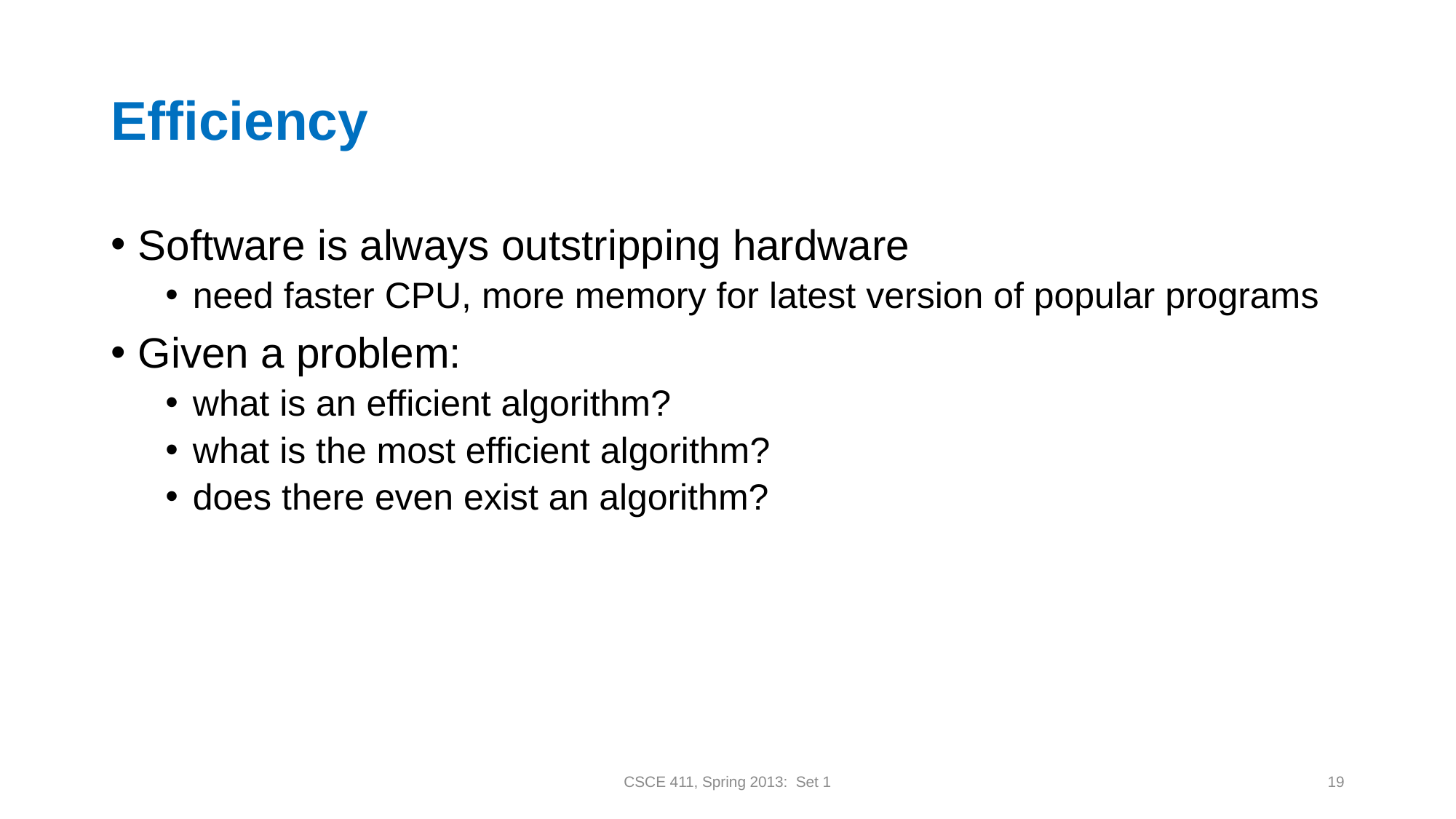

# Efficiency
Software is always outstripping hardware
need faster CPU, more memory for latest version of popular programs
Given a problem:
what is an efficient algorithm?
what is the most efficient algorithm?
does there even exist an algorithm?
CSCE 411, Spring 2013:  Set 1
19